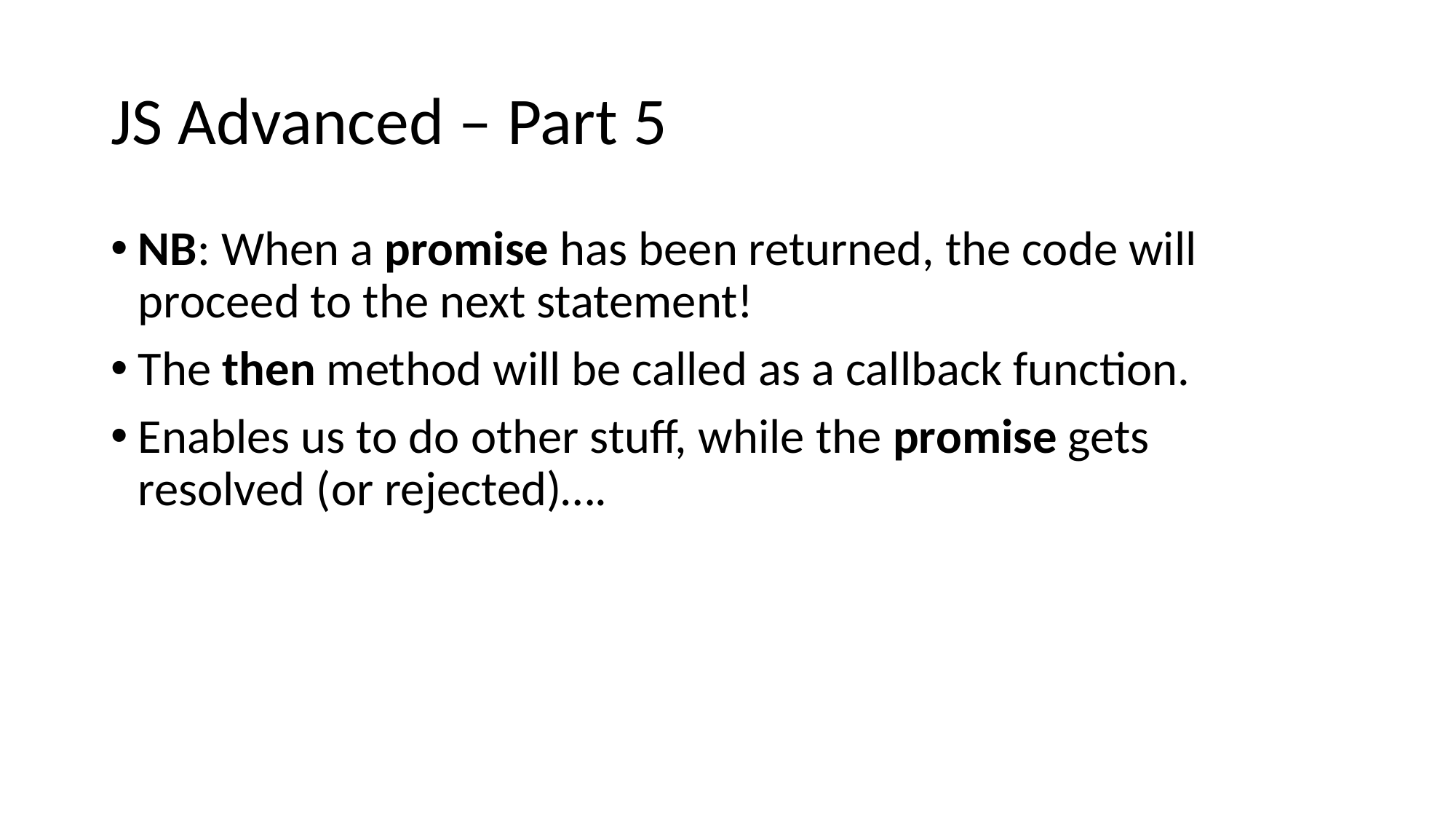

# JS Advanced – Part 5
NB: When a promise has been returned, the code will proceed to the next statement!
The then method will be called as a callback function.
Enables us to do other stuff, while the promise gets resolved (or rejected)….